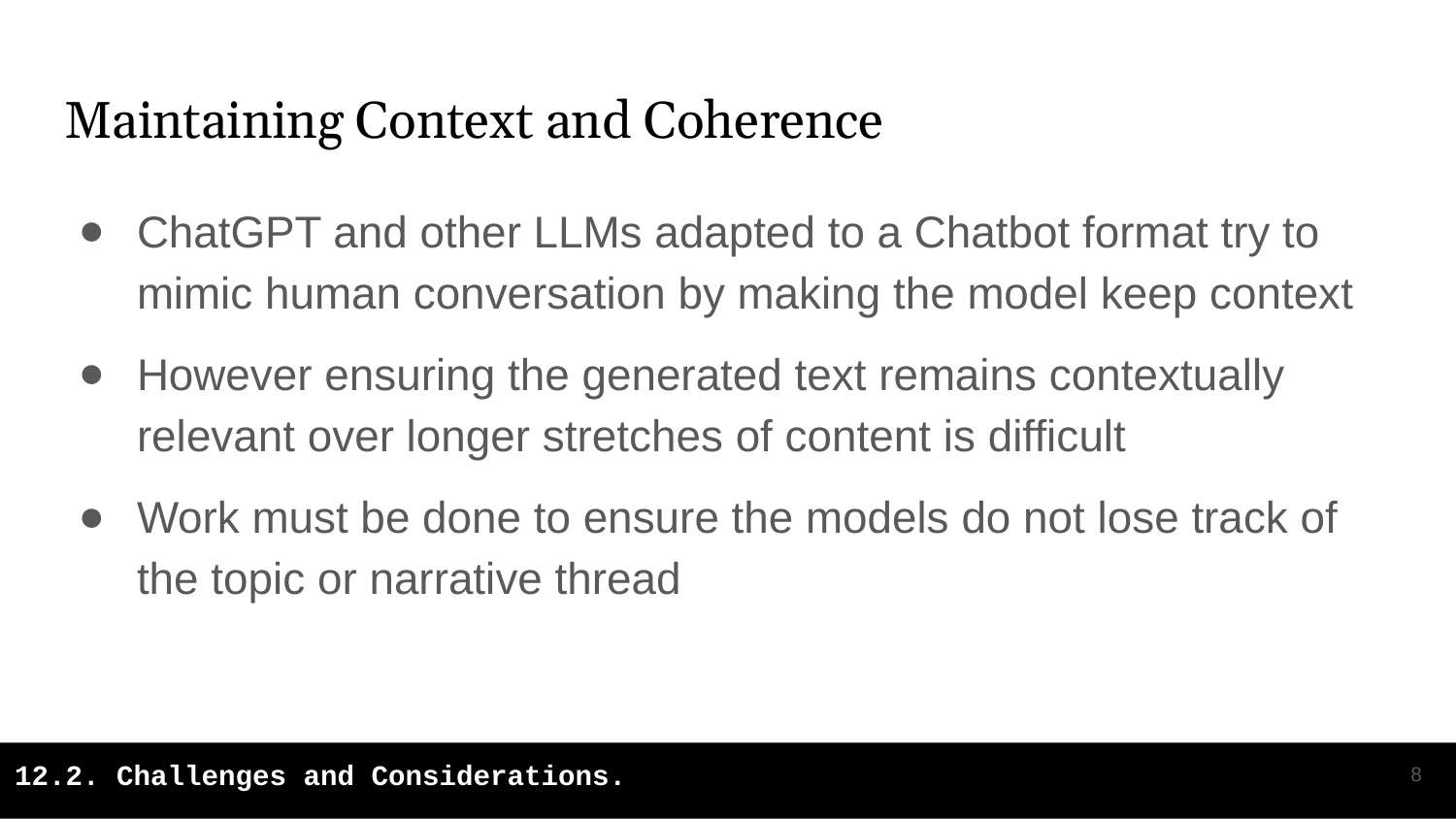

# Maintaining Context and Coherence
ChatGPT and other LLMs adapted to a Chatbot format try to mimic human conversation by making the model keep context
However ensuring the generated text remains contextually relevant over longer stretches of content is difficult
Work must be done to ensure the models do not lose track of the topic or narrative thread
8
12.2. Challenges and Considerations.